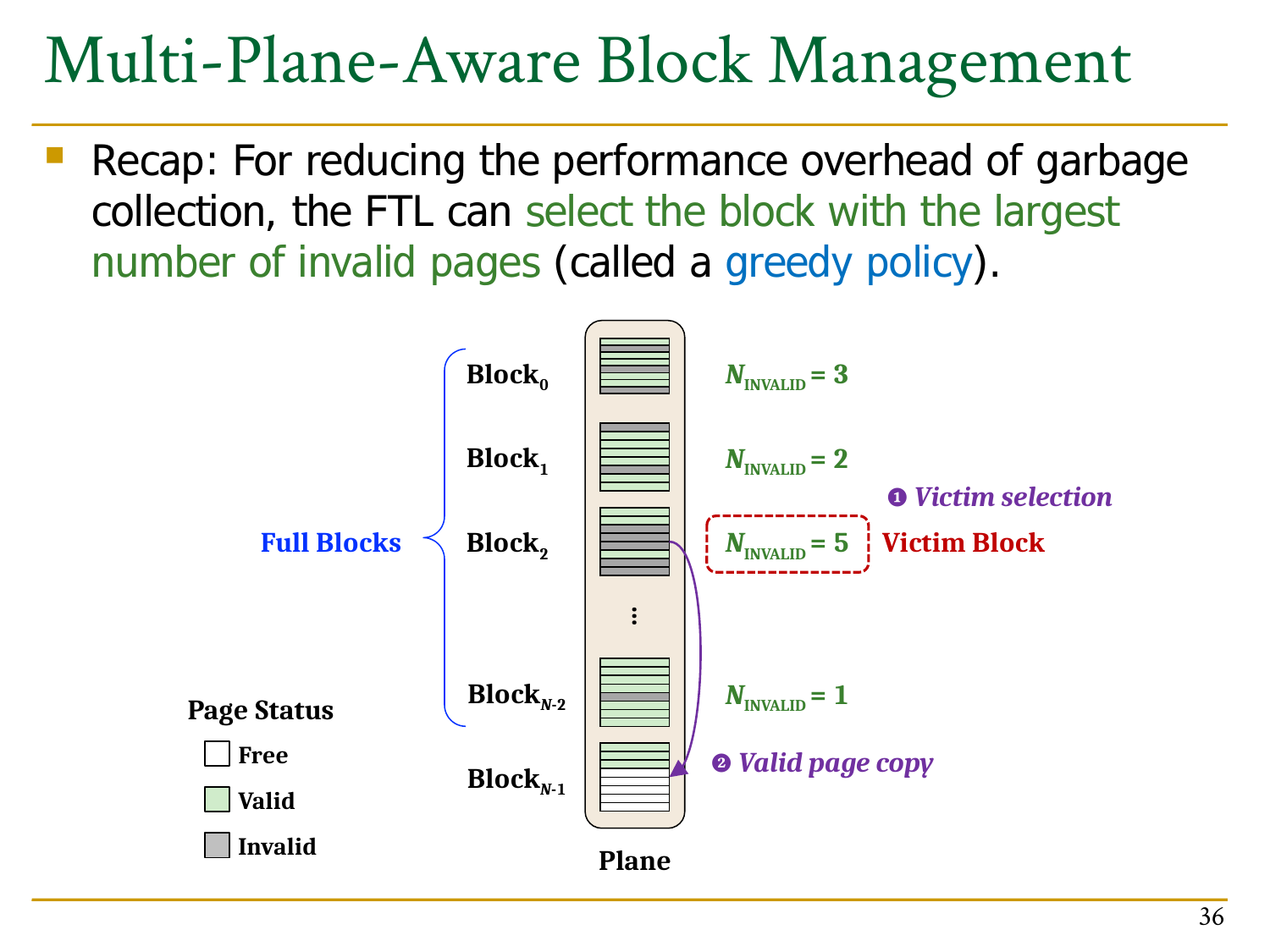

# Multi-Plane-Aware Block Management
Recap: For reducing the performance overhead of garbage collection, the FTL can select the block with the largest number of invalid pages (called a greedy policy).

|  |
| --- |
|  |
|  |
|  |
|  |
|  |
|  |
|  |

Block0
NINVALID = 3
|  |
| --- |
|  |
|  |
|  |
|  |
|  |
|  |
|  |
Block1
NINVALID = 2
❶ Victim selection
|  |
| --- |
|  |
|  |
|  |
|  |
|  |
|  |
|  |

Full Blocks
Block2
NINVALID = 5
Victim Block
…
|  |
| --- |
|  |
|  |
|  |
|  |
|  |
|  |
|  |
BlockN-2
NINVALID = 1
Page Status
Free

❷ Valid page copy
|  |
| --- |
|  |
|  |
|  |
|  |
|  |
|  |
|  |
BlockN-1
Valid

Invalid

Plane
36